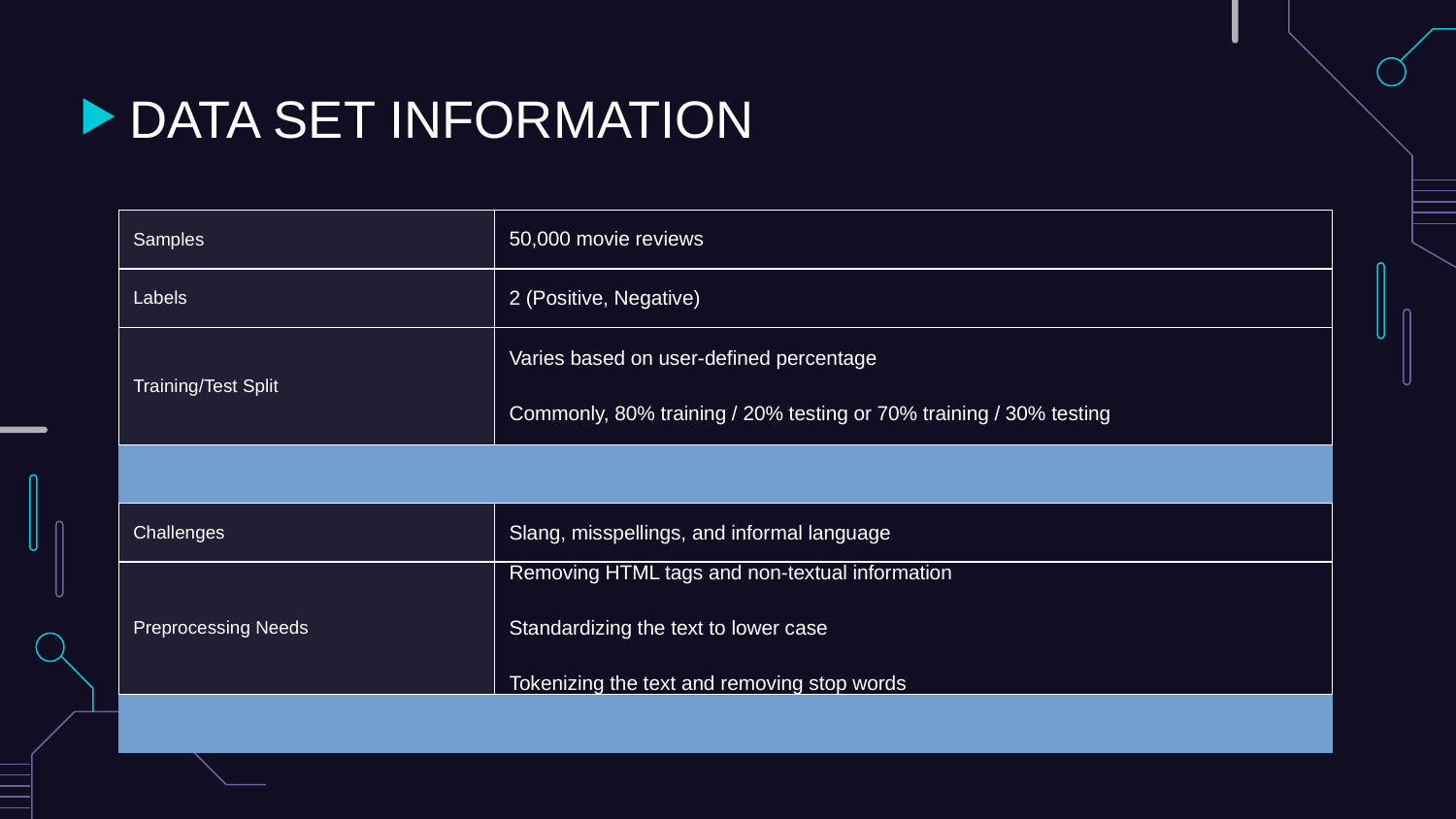

# DATA SET INFORMATION
| Samples | 50,000 movie reviews |
| --- | --- |
| Labels | 2 (Positive, Negative) |
| Training/Test Split | Varies based on user-defined percentage Commonly, 80% training / 20% testing or 70% training / 30% testing |
|  |  |
| Challenges | Slang, misspellings, and informal language |
| Preprocessing Needs | Removing HTML tags and non-textual information Standardizing the text to lower case Tokenizing the text and removing stop words |
|  |  |
|  |  |